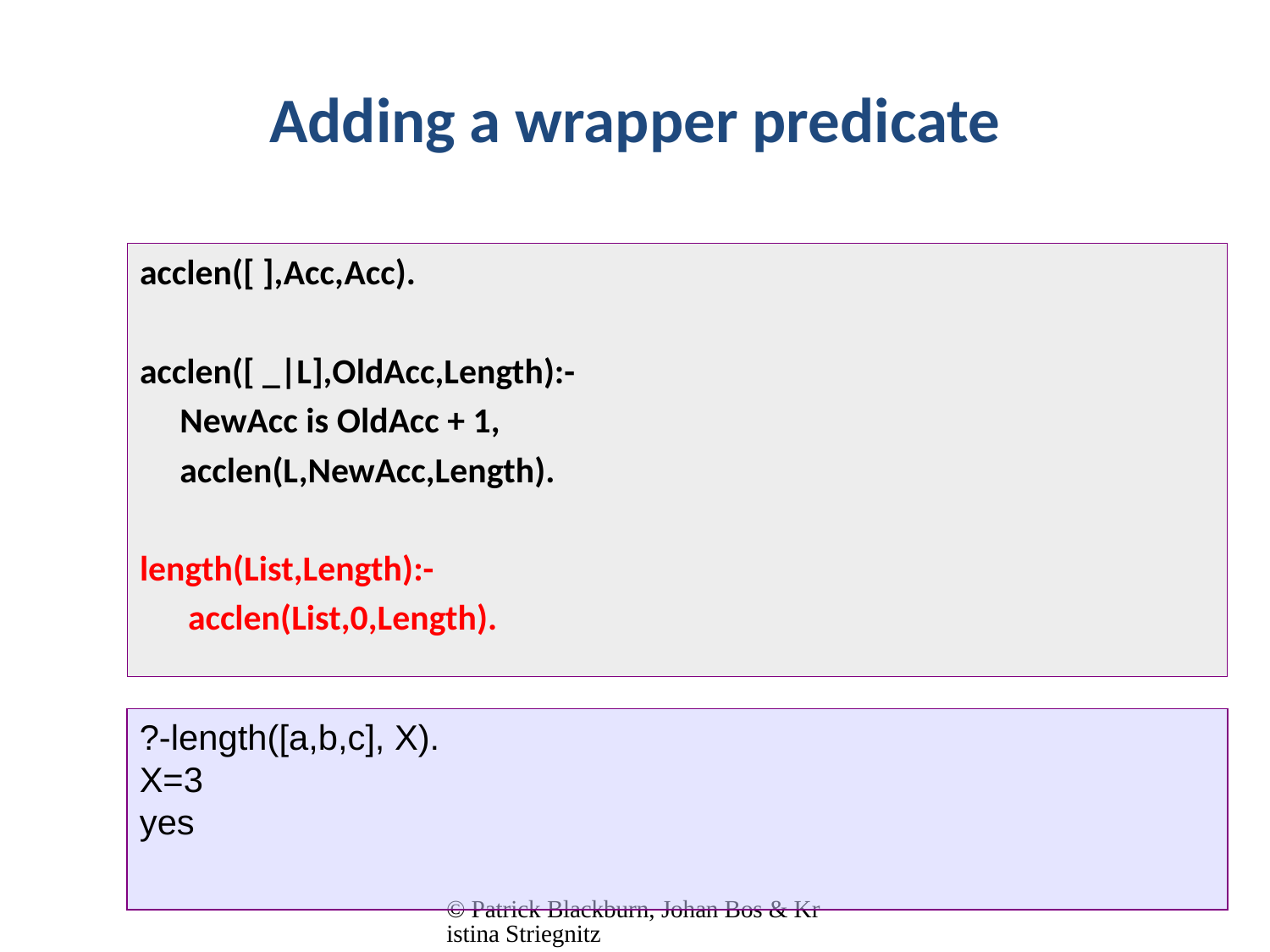

# Adding a wrapper predicate
acclen([ ],Acc,Acc).

acclen([ _|L],OldAcc,Length):-
     NewAcc is OldAcc + 1,
     acclen(L,NewAcc,Length).

length(List,Length):-
      acclen(List,0,Length).
?-length([a,b,c], X).
X=3
yes

© Patrick Blackburn, Johan Bos & Kristina Striegnitz